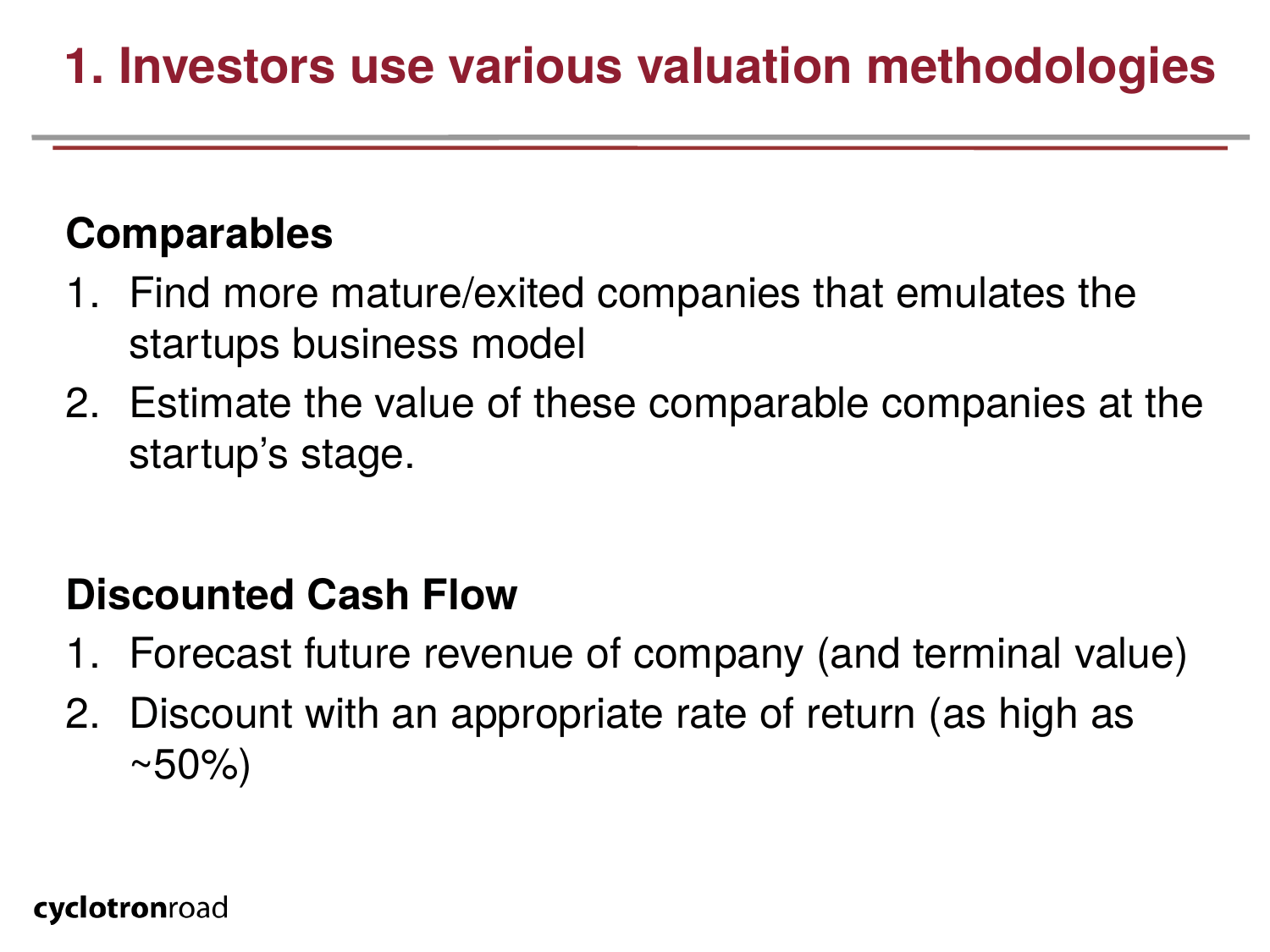

# 1. Investors use various valuation methodologies
Comparables
Find more mature/exited companies that emulates the startups business model
Estimate the value of these comparable companies at the startup’s stage.
Discounted Cash Flow
Forecast future revenue of company (and terminal value)
Discount with an appropriate rate of return (as high as ~50%)